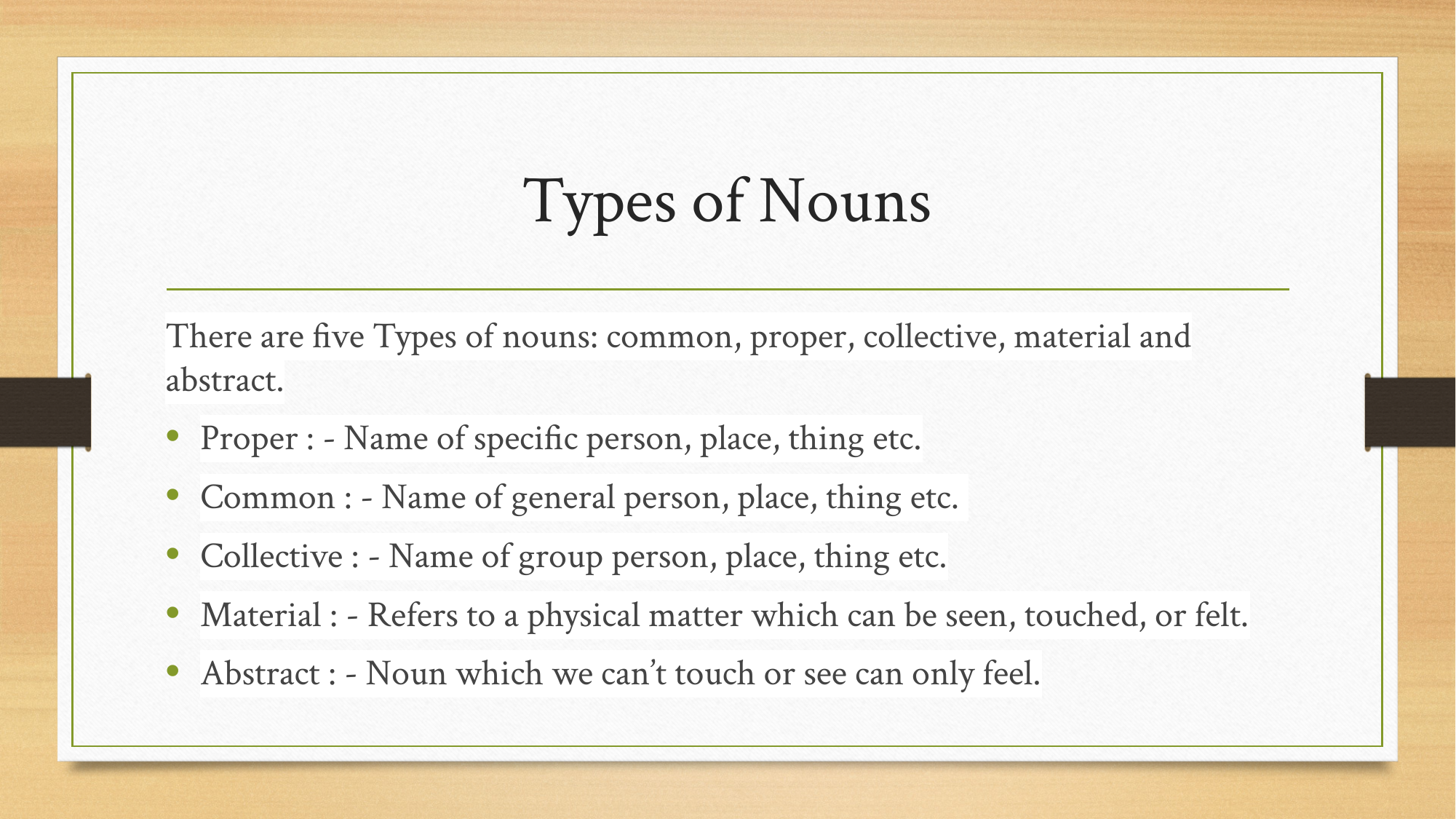

# Types of Nouns
There are five Types of nouns: common, proper, collective, material and abstract.
Proper : - Name of specific person, place, thing etc.
Common : - Name of general person, place, thing etc.
Collective : - Name of group person, place, thing etc.
Material : - Refers to a physical matter which can be seen, touched, or felt.
Abstract : - Noun which we can’t touch or see can only feel.